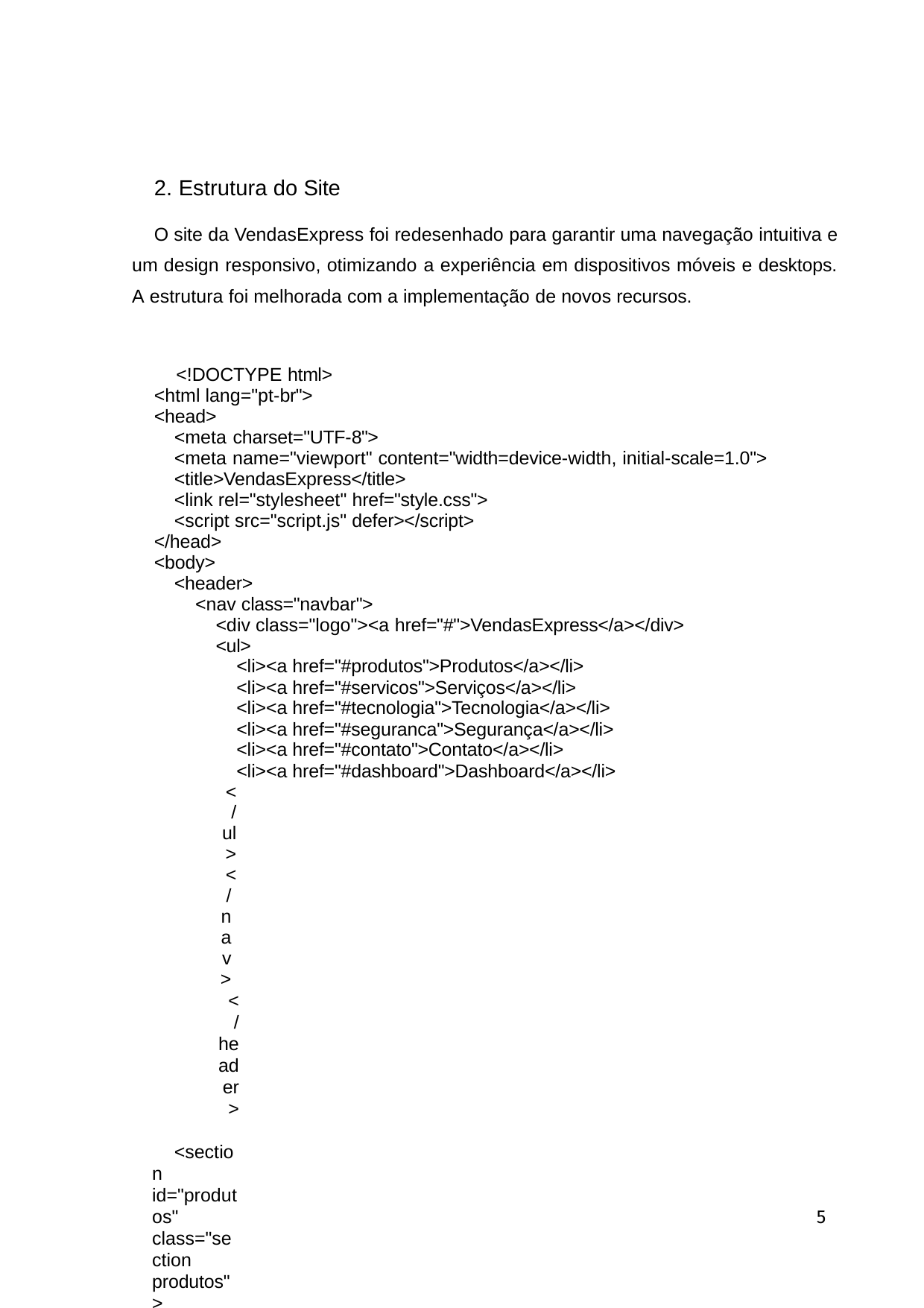

2. Estrutura do Site
O site da VendasExpress foi redesenhado para garantir uma navegação intuitiva e um design responsivo, otimizando a experiência em dispositivos móveis e desktops. A estrutura foi melhorada com a implementação de novos recursos.

<!DOCTYPE html>
<html lang="pt-br">
<head>
<meta charset="UTF-8">
<meta name="viewport" content="width=device-width, initial-scale=1.0">
<title>VendasExpress</title>
<link rel="stylesheet" href="style.css">
<script src="script.js" defer></script>
</head>
<body>
<header>
<nav class="navbar">
<div class="logo"><a href="#">VendasExpress</a></div>
<ul>
<li><a href="#produtos">Produtos</a></li>
<li><a href="#servicos">Serviços</a></li>
<li><a href="#tecnologia">Tecnologia</a></li>
<li><a href="#seguranca">Segurança</a></li>
<li><a href="#contato">Contato</a></li>
<li><a href="#dashboard">Dashboard</a></li>
</ul>
</nav>
</header>
<section id="produtos" class="section produtos">
<h2>Produtos em Destaque</h2>
<div class="produtos-container">
<div class="produto">
<img src="https://via.placeholder.com/250" alt="Produto 1">
<h3>Produto 1</h3>
<p>Descrição do produto 1</p>
<button class="adicionar">Adicionar ao carrinho</button>
</div>
<div class="produto">
<img src="https://via.placeholder.com/250" alt="Produto 2">
<h3>Produto 2</h3>
<p>Descrição do produto 2</p>
<button class="adicionar">Adicionar ao carrinho</button>
</div>
5